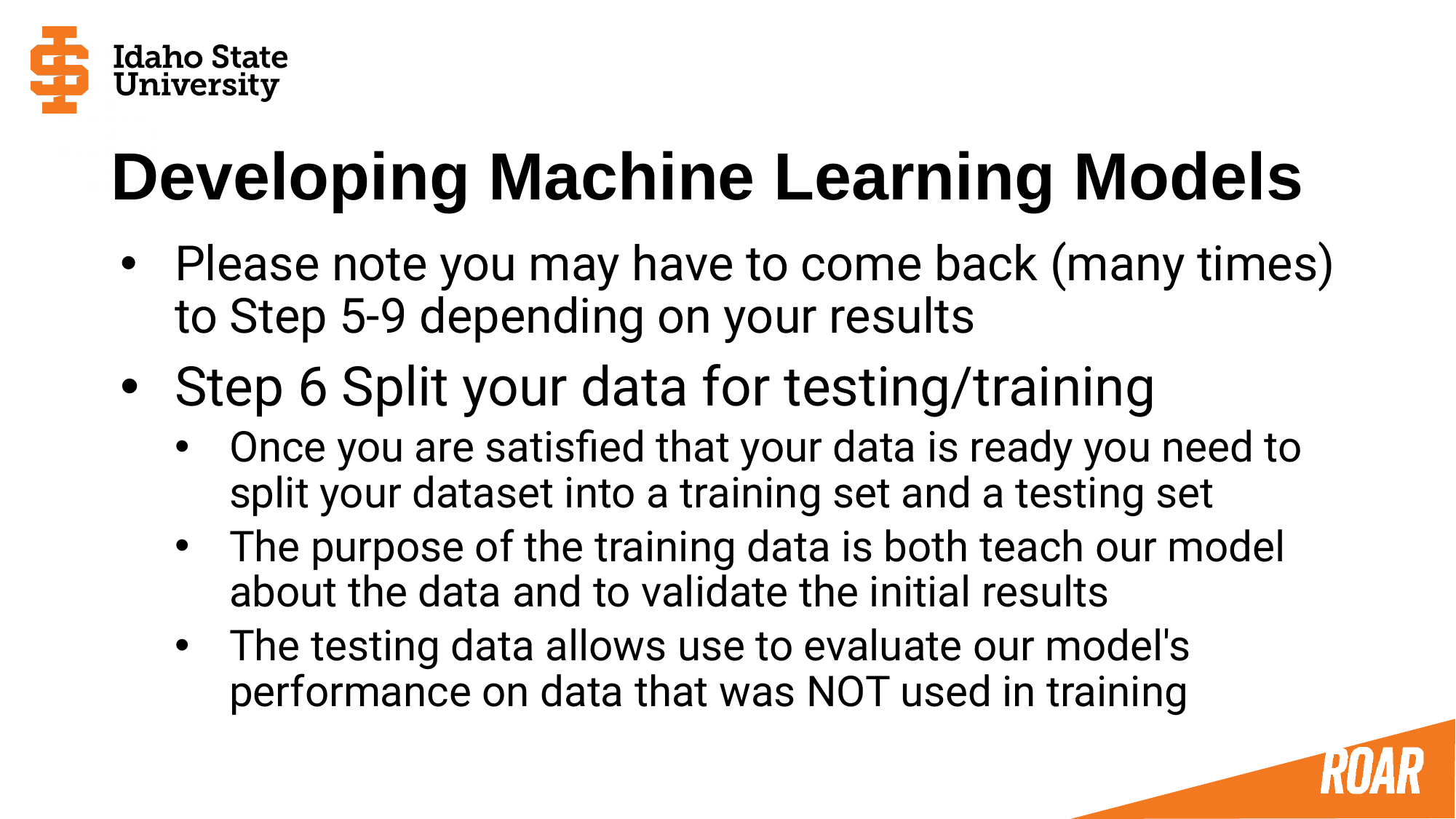

# Developing Machine Learning Models
Please note you may have to come back (many times) to Step 5-9 depending on your results
Step 6 Split your data for testing/training
Once you are satisfied that your data is ready you need to split your dataset into a training set and a testing set
The purpose of the training data is both teach our model about the data and to validate the initial results
The testing data allows use to evaluate our model's performance on data that was NOT used in training